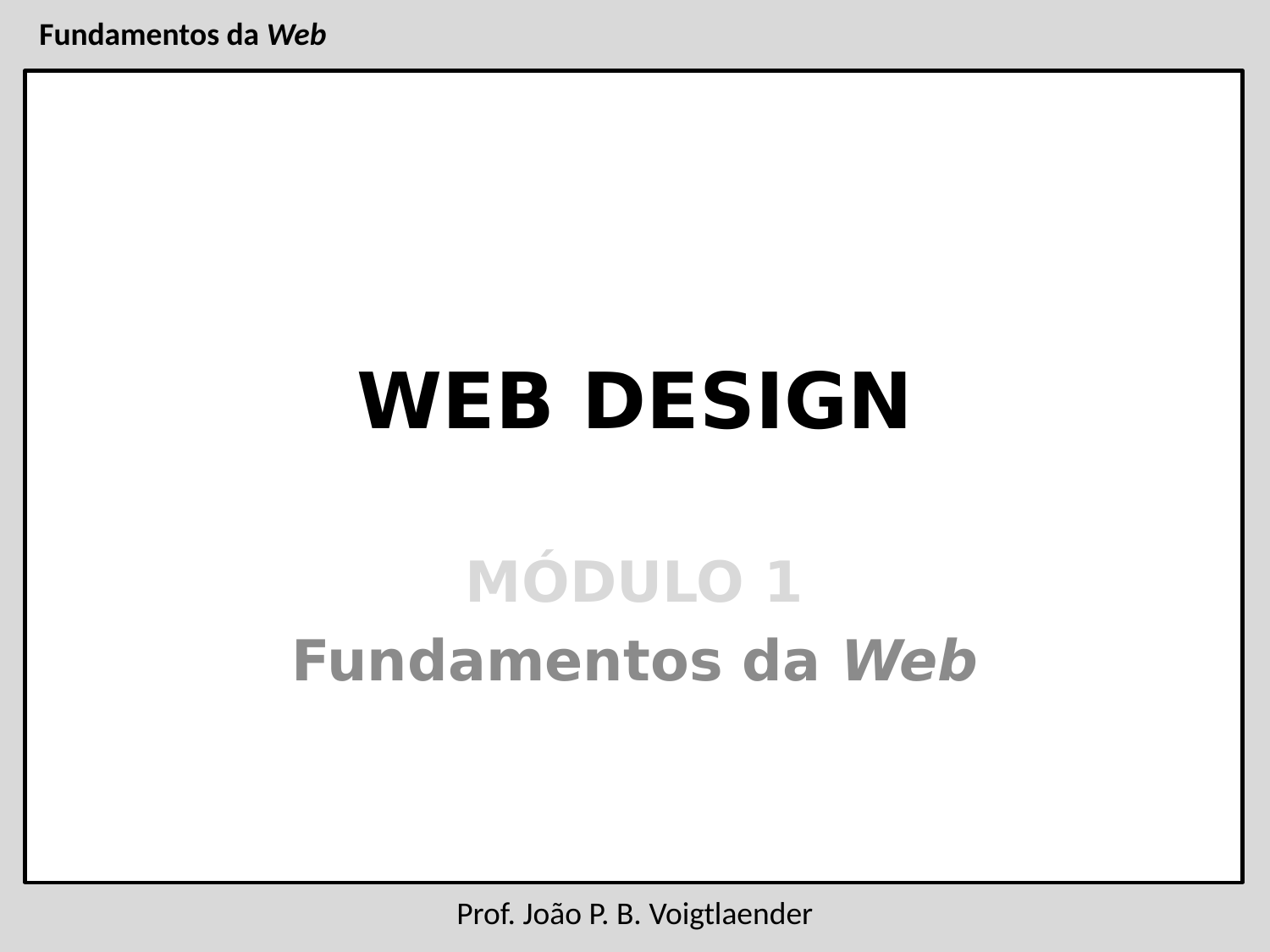

# WEB DESIGN
MÓDULO 1
Fundamentos da Web